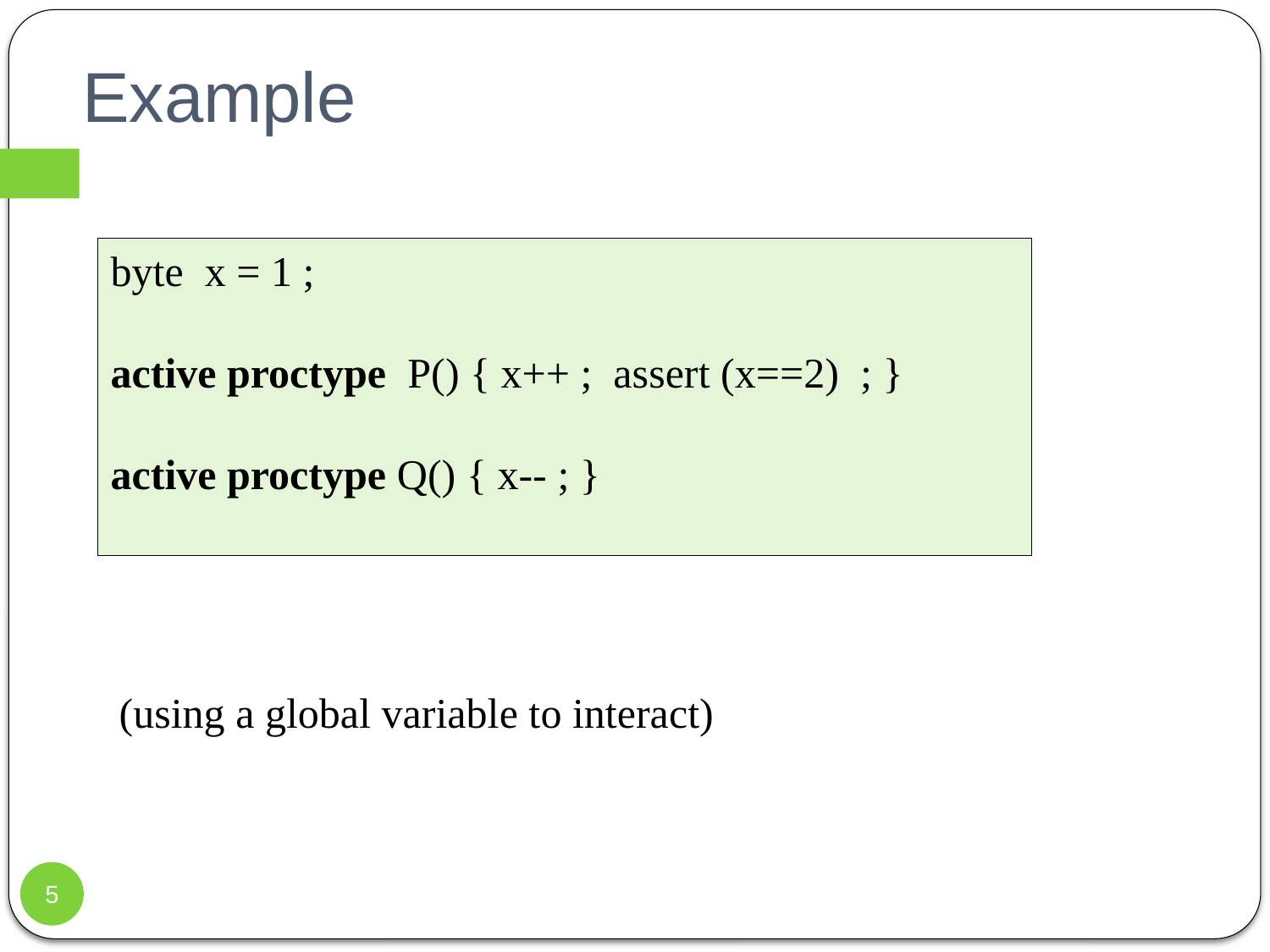

# Example
byte  x = 1 ;

active proctype  P() { x++ ;  assert (x==2)  ; }

active proctype Q() { x-- ; }

(using a global variable to interact)
5